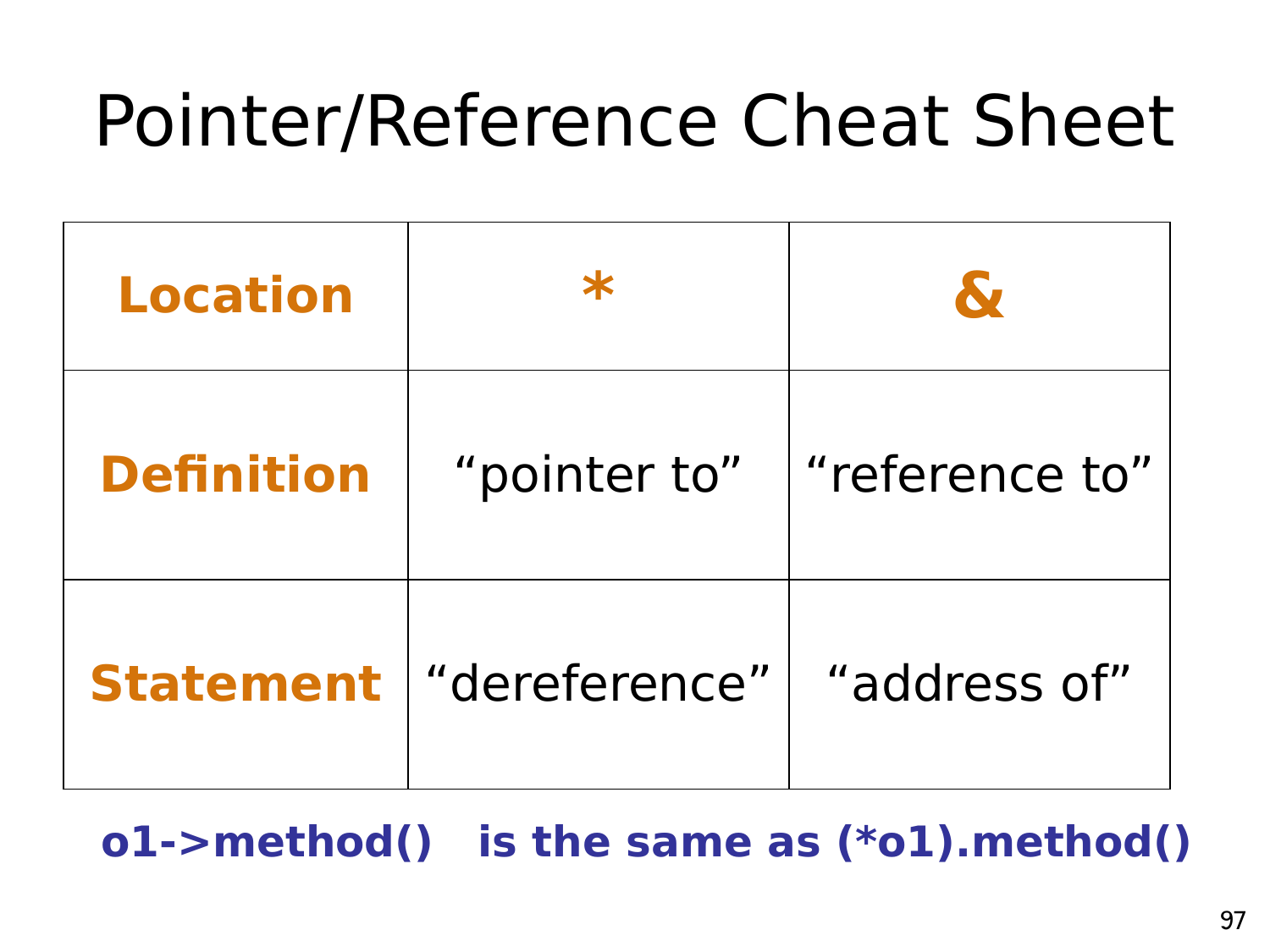

# Pointer/Reference Cheat Sheet
| Location | \* | & |
| --- | --- | --- |
| Definition | “pointer to” | “reference to” |
| Statement | “dereference” | “address of” |
o1->method()   is the same as (*o1).method()